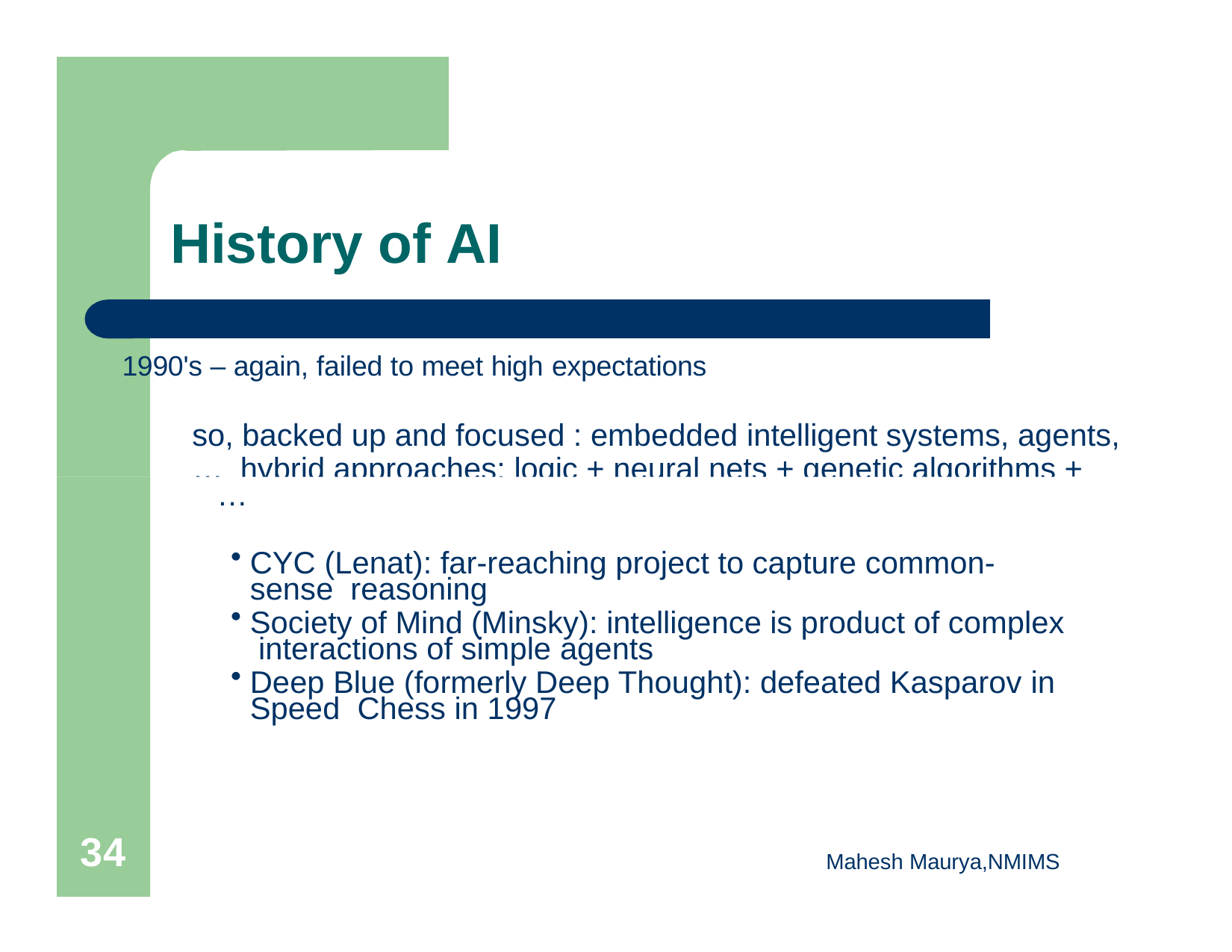

# History of AI
1990's – again, failed to meet high expectations
so, backed up and focused : embedded intelligent systems, agents, …  hybrid approaches: logic + neural nets + genetic algorithms + fuzzy +
…

CYC (Lenat): far-reaching project to capture common-sense  reasoning
Society of Mind (Minsky): intelligence is product of complex  interactions of simple agents
Deep Blue (formerly Deep Thought): defeated Kasparov in Speed  Chess in 1997
34
Mahesh Maurya,NMIMS